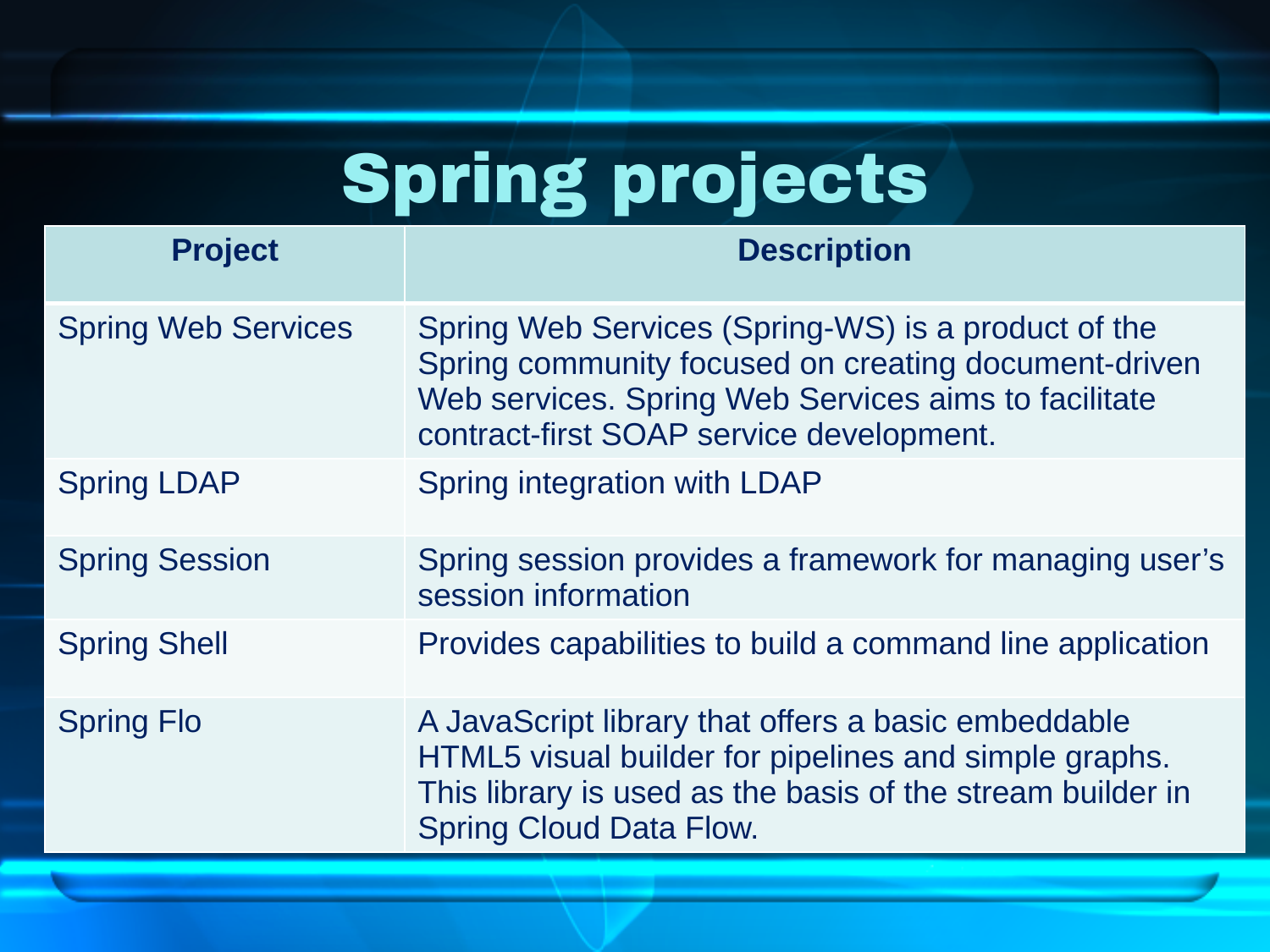

# Spring projects
| Project | Description |
| --- | --- |
| Spring Web Services | Spring Web Services (Spring-WS) is a product of the Spring community focused on creating document-driven Web services. Spring Web Services aims to facilitate contract-first SOAP service development. |
| Spring LDAP | Spring integration with LDAP |
| Spring Session | Spring session provides a framework for managing user’s session information |
| Spring Shell | Provides capabilities to build a command line application |
| Spring Flo | A JavaScript library that offers a basic embeddable HTML5 visual builder for pipelines and simple graphs. This library is used as the basis of the stream builder in Spring Cloud Data Flow. |